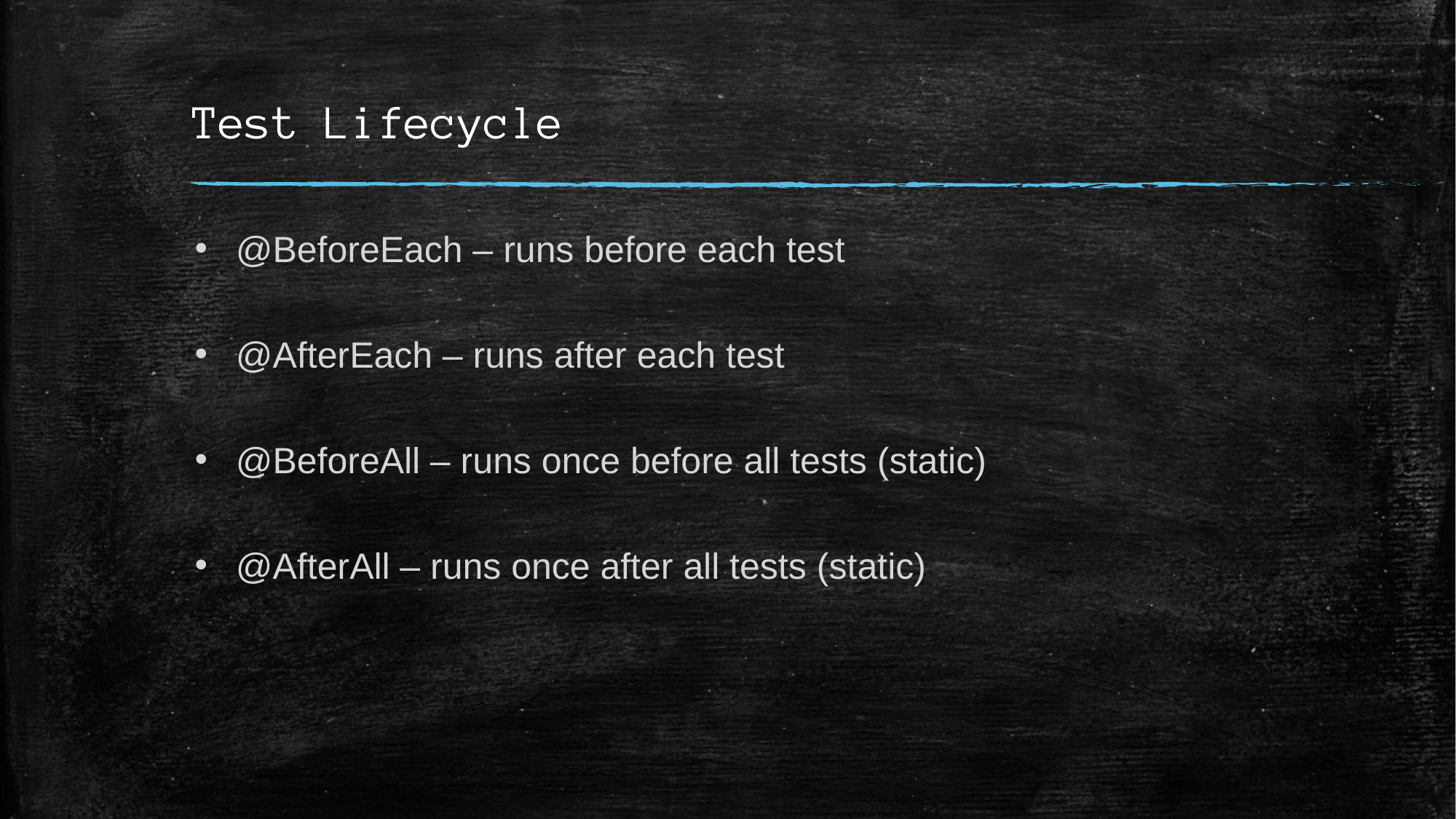

# Test Lifecycle

@BeforeEach – runs before each test

@AfterEach – runs after each test

@BeforeAll – runs once before all tests (static)

@AfterAll – runs once after all tests (static)